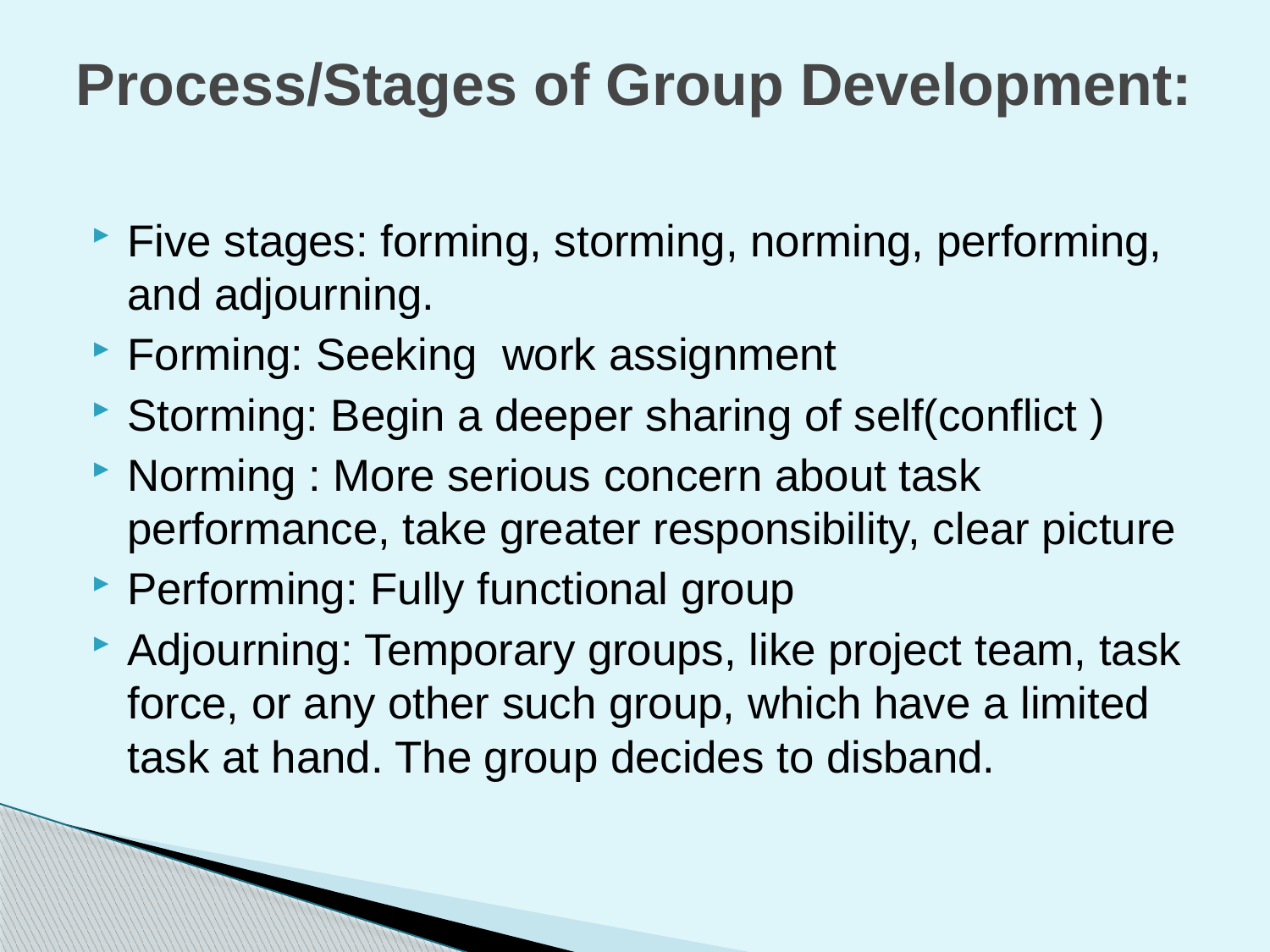

# Process/Stages of Group Development:
Five stages: forming, storming, norming, performing, and adjourning.
Forming: Seeking  work assignment
Storming: Begin a deeper sharing of self(conflict )
Norming : More serious concern about task performance, take greater responsibility, clear picture
Performing: Fully functional group
Adjourning: Temporary groups, like project team, task force, or any other such group, which have a limited task at hand. The group decides to disband.